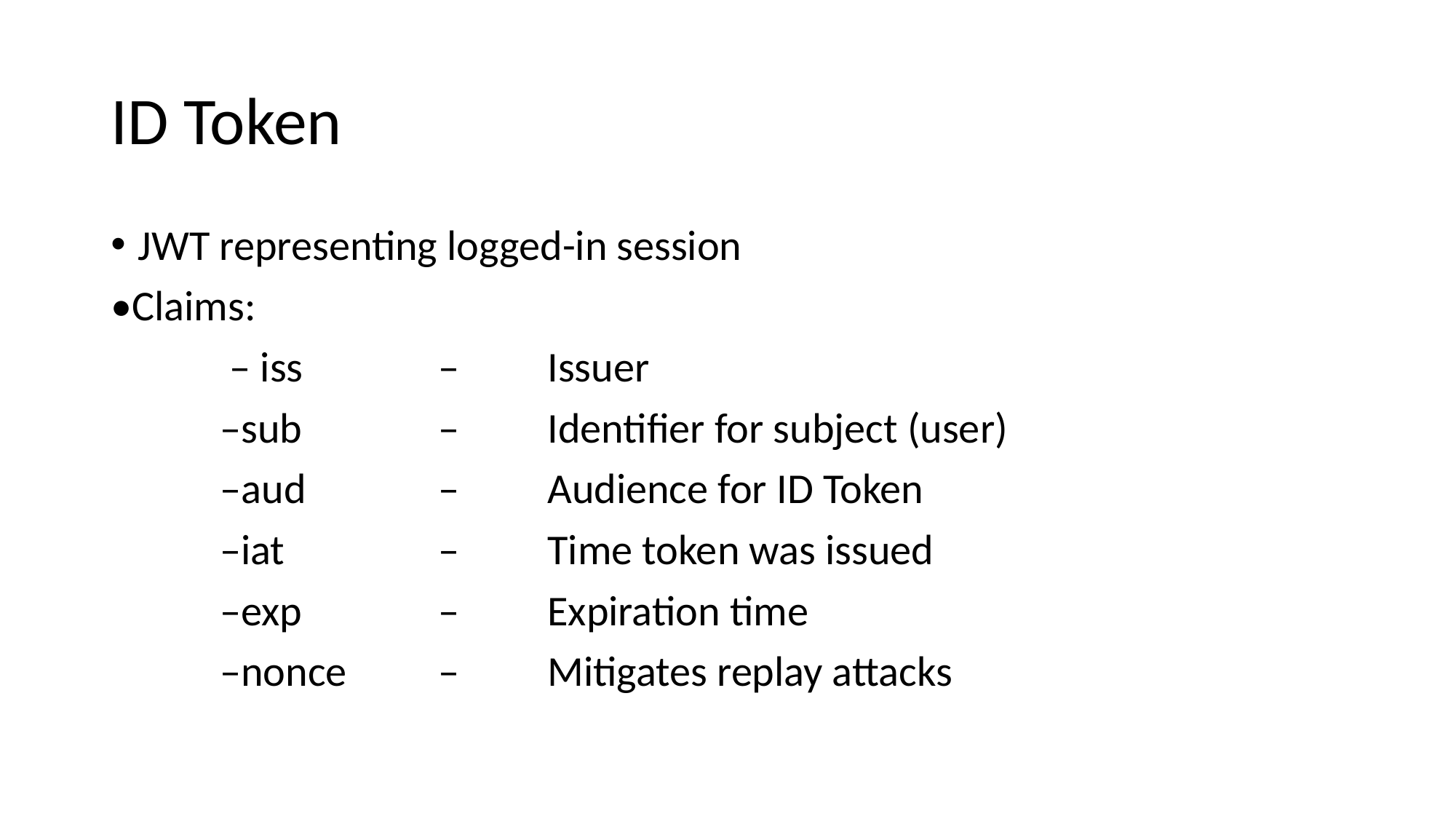

# ID Token

JWT representing logged-in session
•Claims:
	 – iss		–	Issuer
	–sub		–	Identifier for subject (user)
	–aud 	 	–	Audience for ID Token
	–iat		–	Time token was issued
	–exp		–	Expiration time
	–nonce	–	Mitigates replay attacks